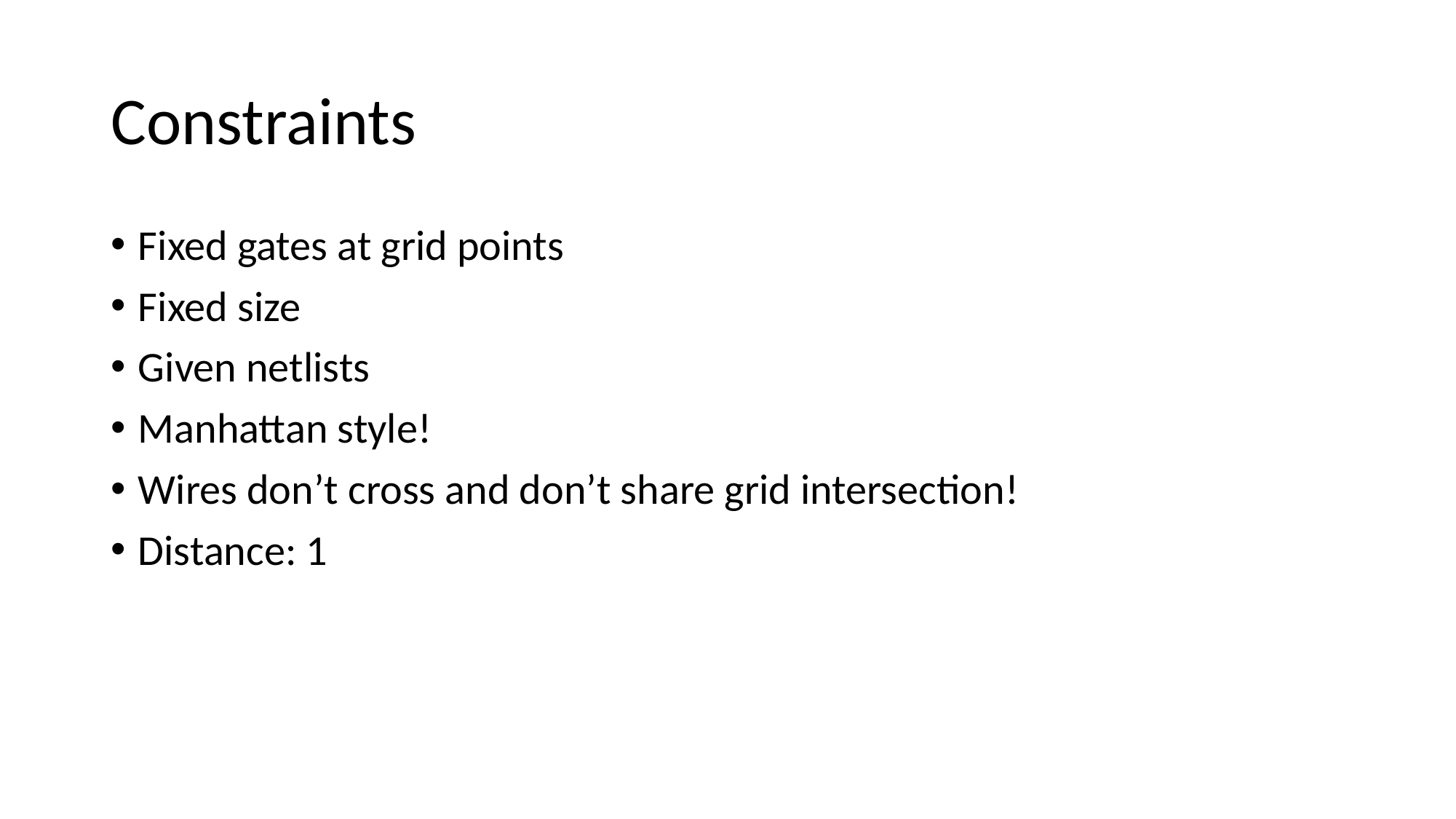

# Constraints
Fixed gates at grid points
Fixed size
Given netlists
Manhattan style!
Wires don’t cross and don’t share grid intersection!
Distance: 1